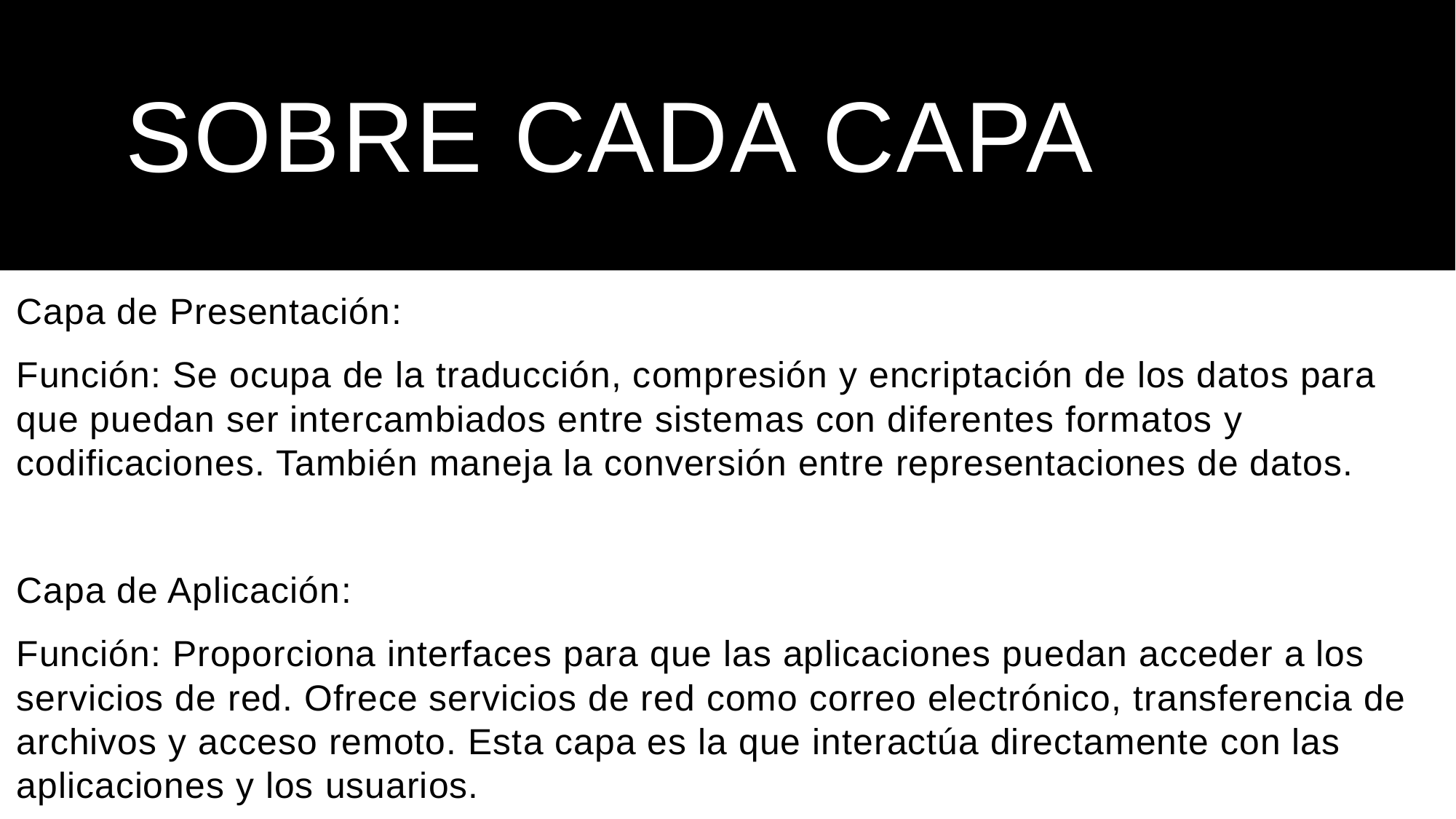

# SOBRE CADA CAPA
Capa de Presentación:
Función: Se ocupa de la traducción, compresión y encriptación de los datos para que puedan ser intercambiados entre sistemas con diferentes formatos y codificaciones. También maneja la conversión entre representaciones de datos.

Capa de Aplicación:
Función: Proporciona interfaces para que las aplicaciones puedan acceder a los servicios de red. Ofrece servicios de red como correo electrónico, transferencia de archivos y acceso remoto. Esta capa es la que interactúa directamente con las aplicaciones y los usuarios.